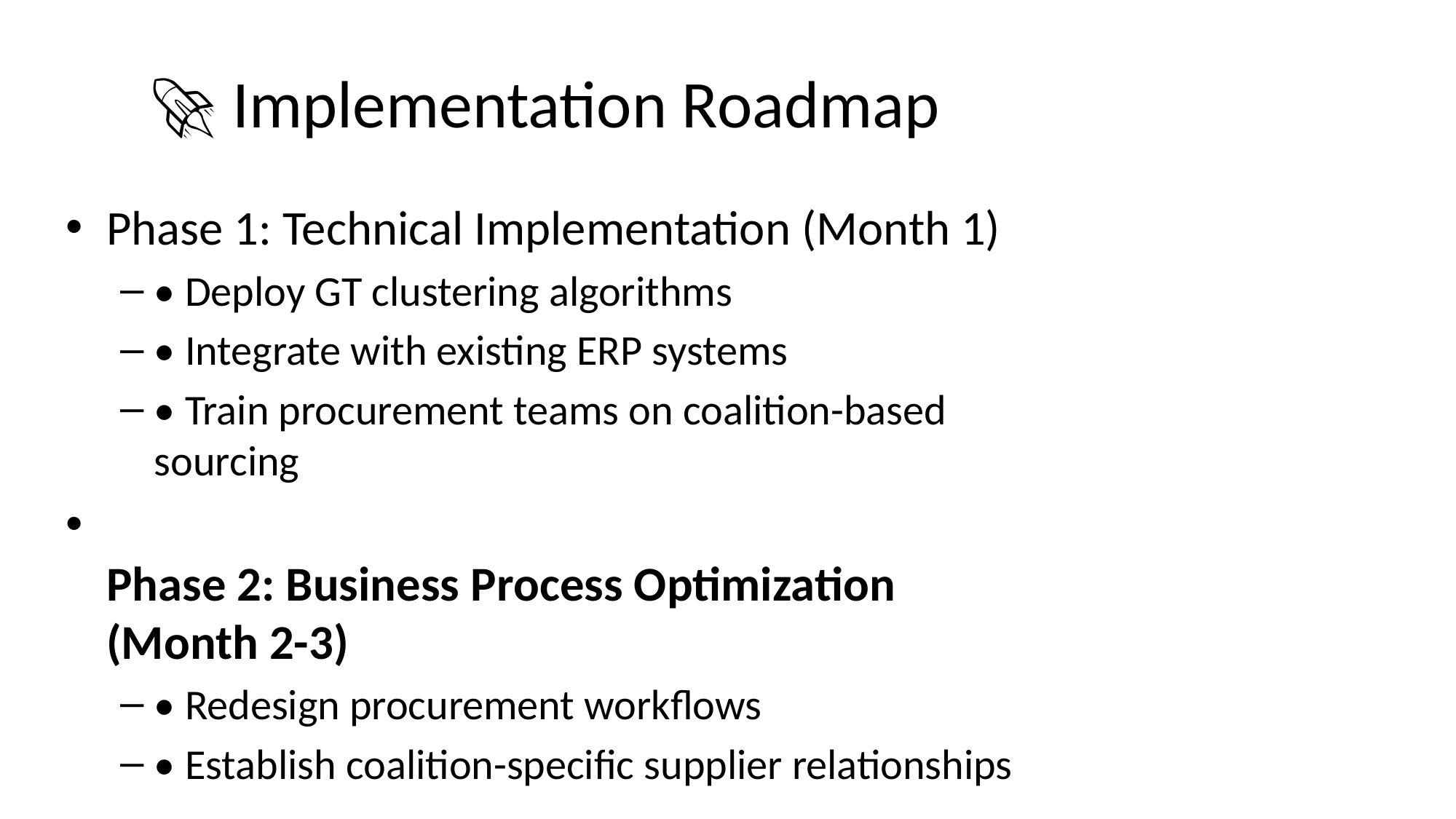

# 🚀 Implementation Roadmap
Phase 1: Technical Implementation (Month 1)
• Deploy GT clustering algorithms
• Integrate with existing ERP systems
• Train procurement teams on coalition-based sourcing
Phase 2: Business Process Optimization (Month 2-3)
• Redesign procurement workflows
• Establish coalition-specific supplier relationships
Phase 3: Strategic Expansion (Month 4-6)
• Extend to all product categories
• Build competitive intelligence capabilities